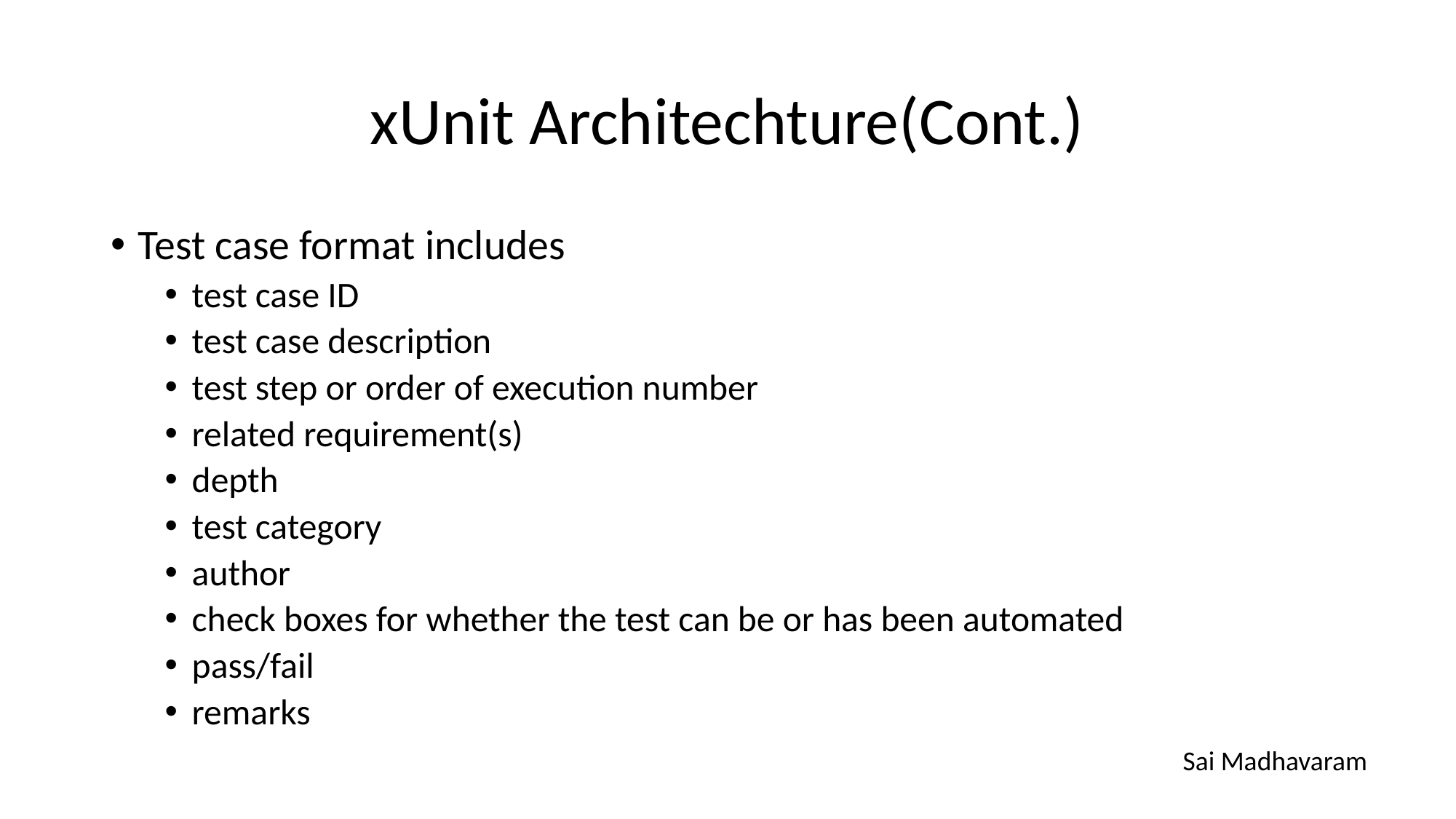

# xUnit Architechture(Cont.)
Test case format includes
test case ID
test case description
test step or order of execution number
related requirement(s)
depth
test category
author
check boxes for whether the test can be or has been automated
pass/fail
remarks

Sai Madhavaram